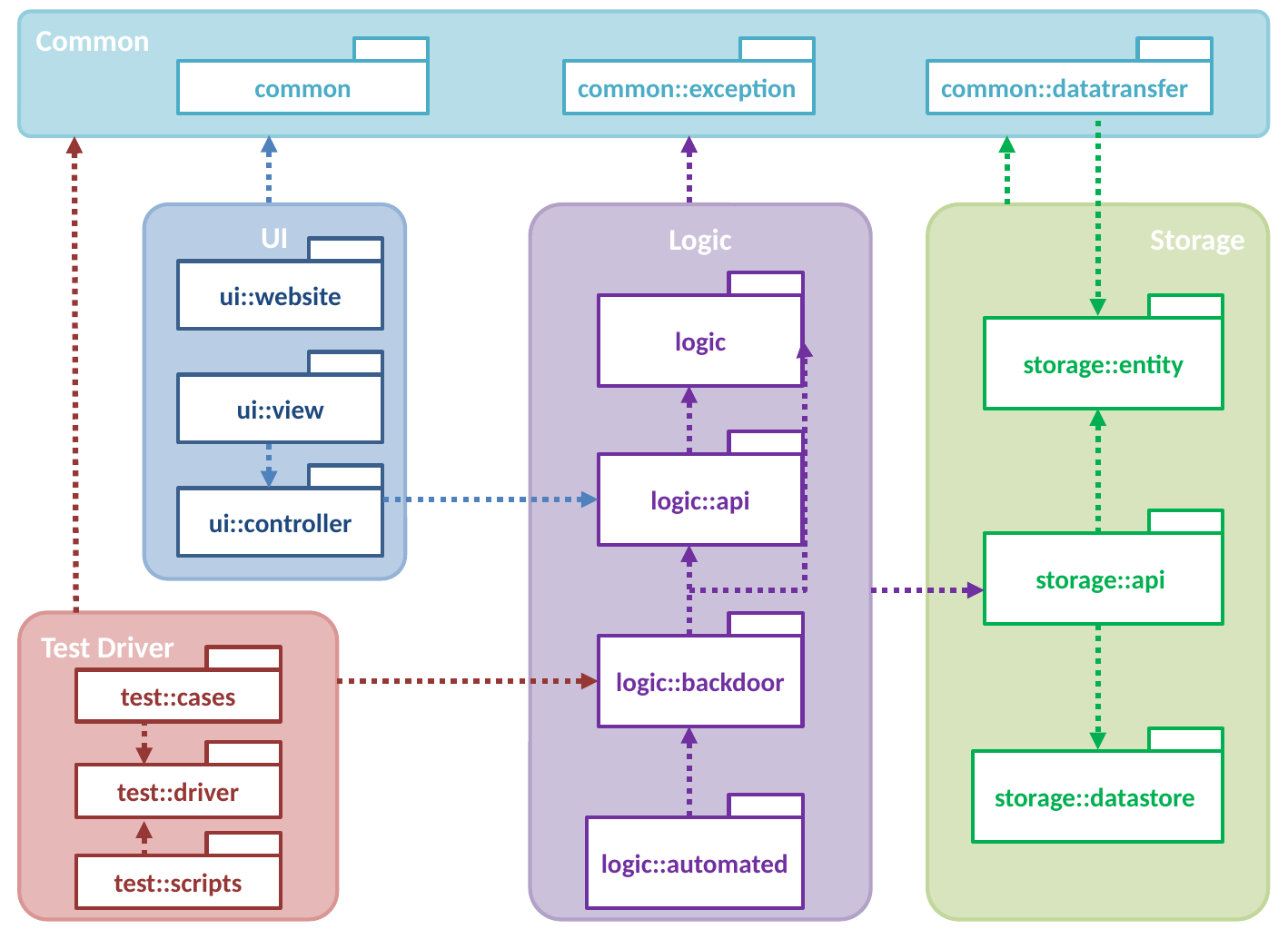

Common

common

common::exception

common::datatransfer
UI
Storage
Logic

ui::website

logic

storage::entity

ui::view

logic::api

ui::controller

storage::api
Test Driver

logic::backdoor

test::cases

storage::datastore

test::driver

logic::automated

test::scripts